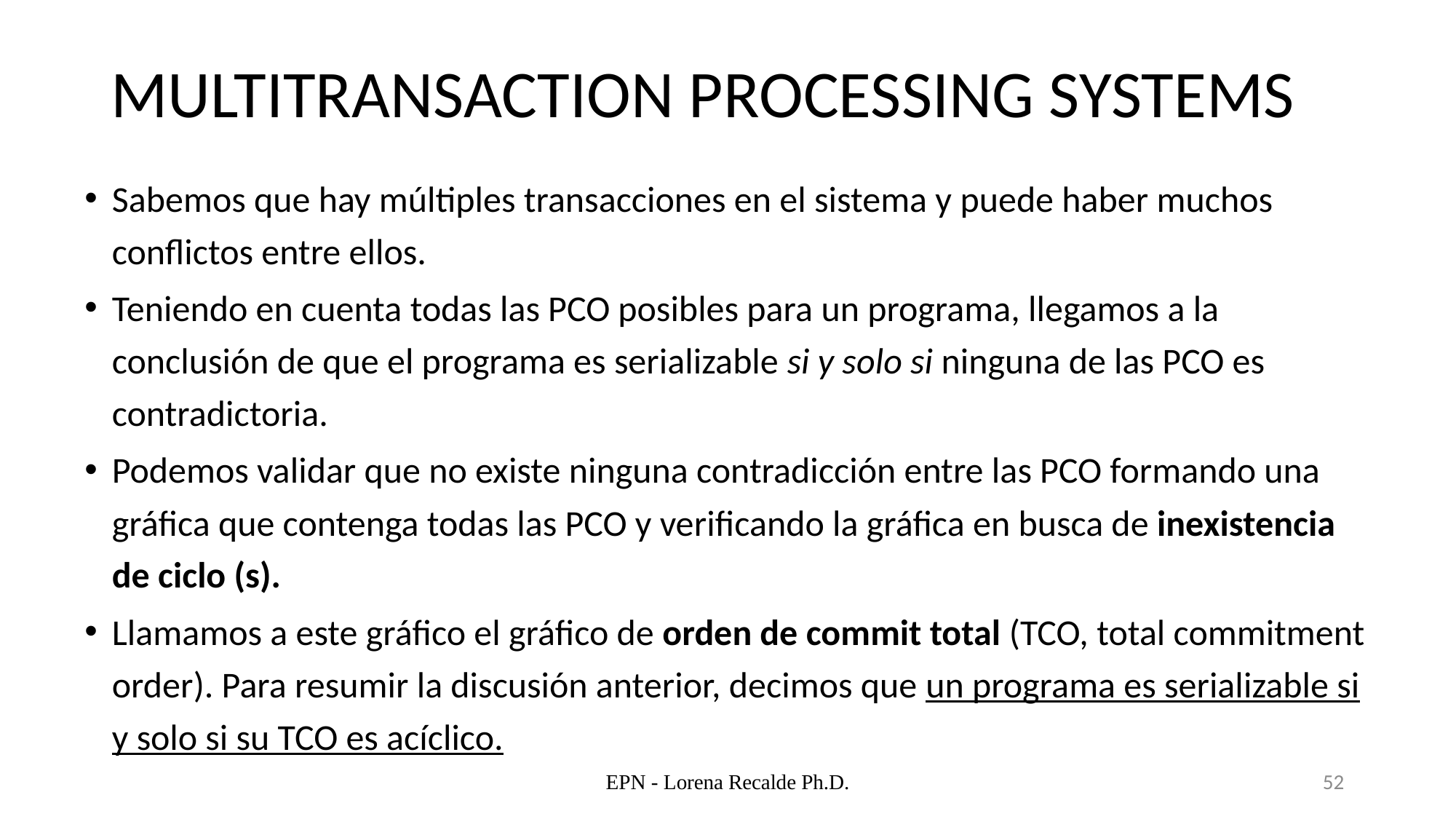

# MULTITRANSACTION PROCESSING SYSTEMS
Sabemos que hay múltiples transacciones en el sistema y puede haber muchos conflictos entre ellos.
Teniendo en cuenta todas las PCO posibles para un programa, llegamos a la conclusión de que el programa es serializable si y solo si ninguna de las PCO es contradictoria.
Podemos validar que no existe ninguna contradicción entre las PCO formando una gráfica que contenga todas las PCO y verificando la gráfica en busca de inexistencia de ciclo (s).
Llamamos a este gráfico el gráfico de orden de commit total (TCO, total commitment order). Para resumir la discusión anterior, decimos que un programa es serializable si y solo si su TCO es acíclico.
EPN - Lorena Recalde Ph.D.
52